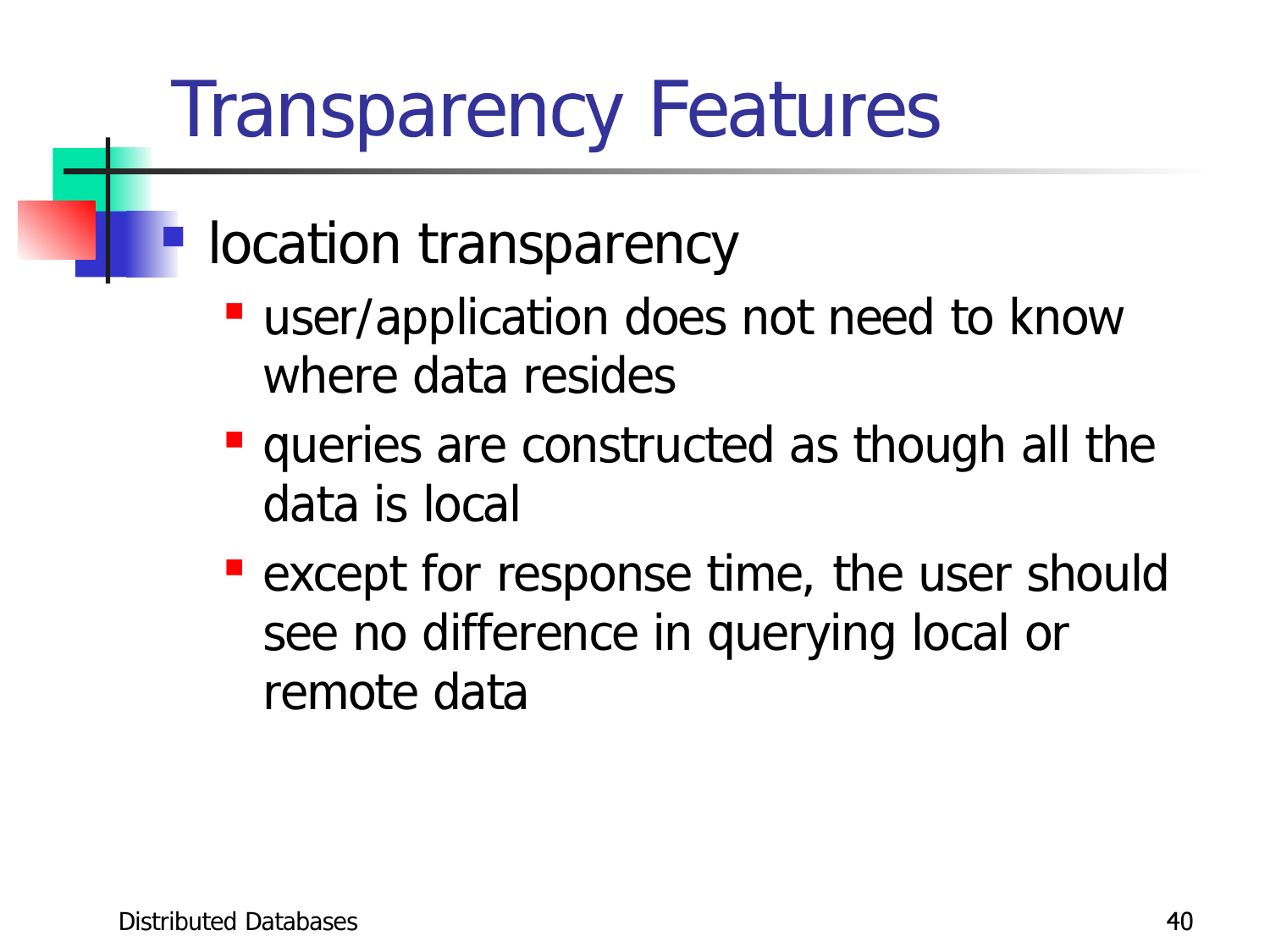

# Transparency Features
location transparency
user/application does not need to know where data resides
queries are constructed as though all the data is local
except for response time, the user should see no difference in querying local or remote data
Distributed Databases
40